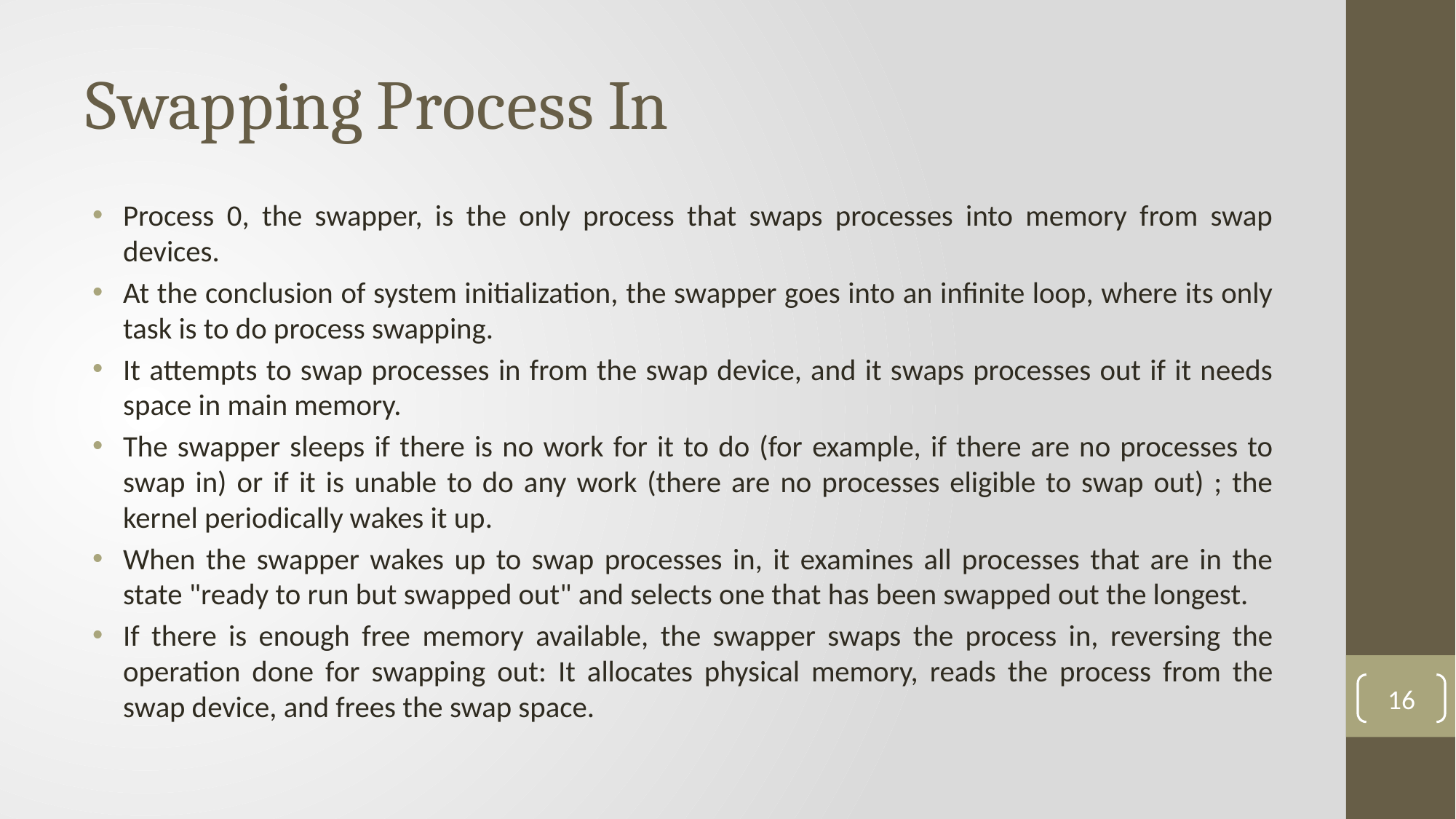

# Swapping Process In
Process 0, the swapper, is the only process that swaps processes into memory from swap devices.
At the conclusion of system initialization, the swapper goes into an infinite loop, where its only task is to do process swapping.
It attempts to swap processes in from the swap device, and it swaps processes out if it needs space in main memory.
The swapper sleeps if there is no work for it to do (for example, if there are no processes to swap in) or if it is unable to do any work (there are no processes eligible to swap out) ; the kernel periodically wakes it up.
When the swapper wakes up to swap processes in, it examines all processes that are in the state "ready to run but swapped out" and selects one that has been swapped out the longest.
If there is enough free memory available, the swapper swaps the process in, reversing the operation done for swapping out: It allocates physical memory, reads the process from the swap device, and frees the swap space.
16